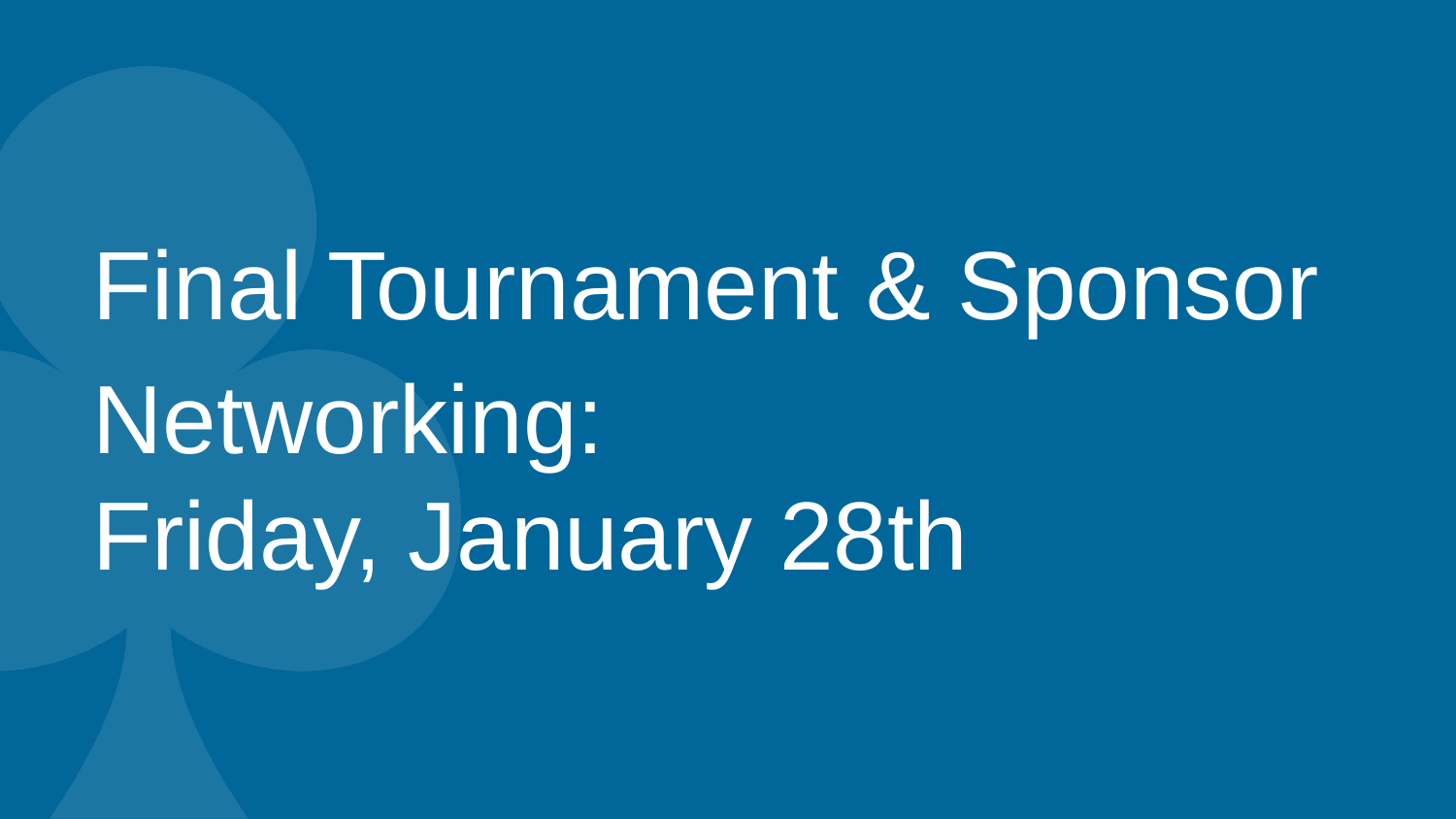

# Final Tournament & Sponsor Networking:
Friday, January 28th